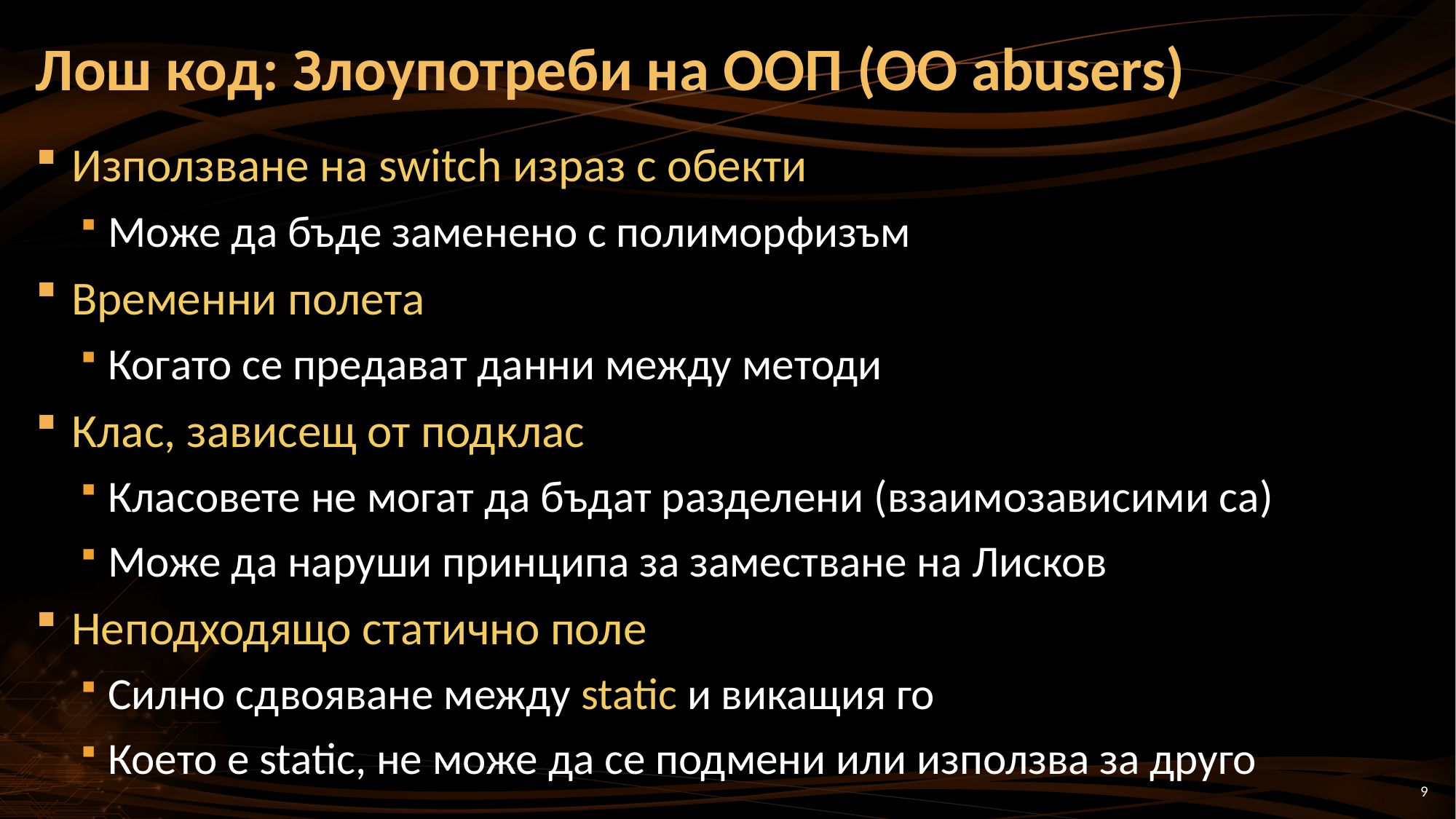

# Лош код: Злоупотреби на ООП (OO abusers)
Използване на switch израз с обекти
Може да бъде заменено с полиморфизъм
Временни полета
Когато се предават данни между методи
Клас, зависещ от подклас
Класовете не могат да бъдат разделени (взаимозависими са)
Може да наруши принципа за заместване на Лисков
Неподходящо статично поле
Силно сдвояване между static и викащия го
Което е static, не може да се подмени или използва за друго
9